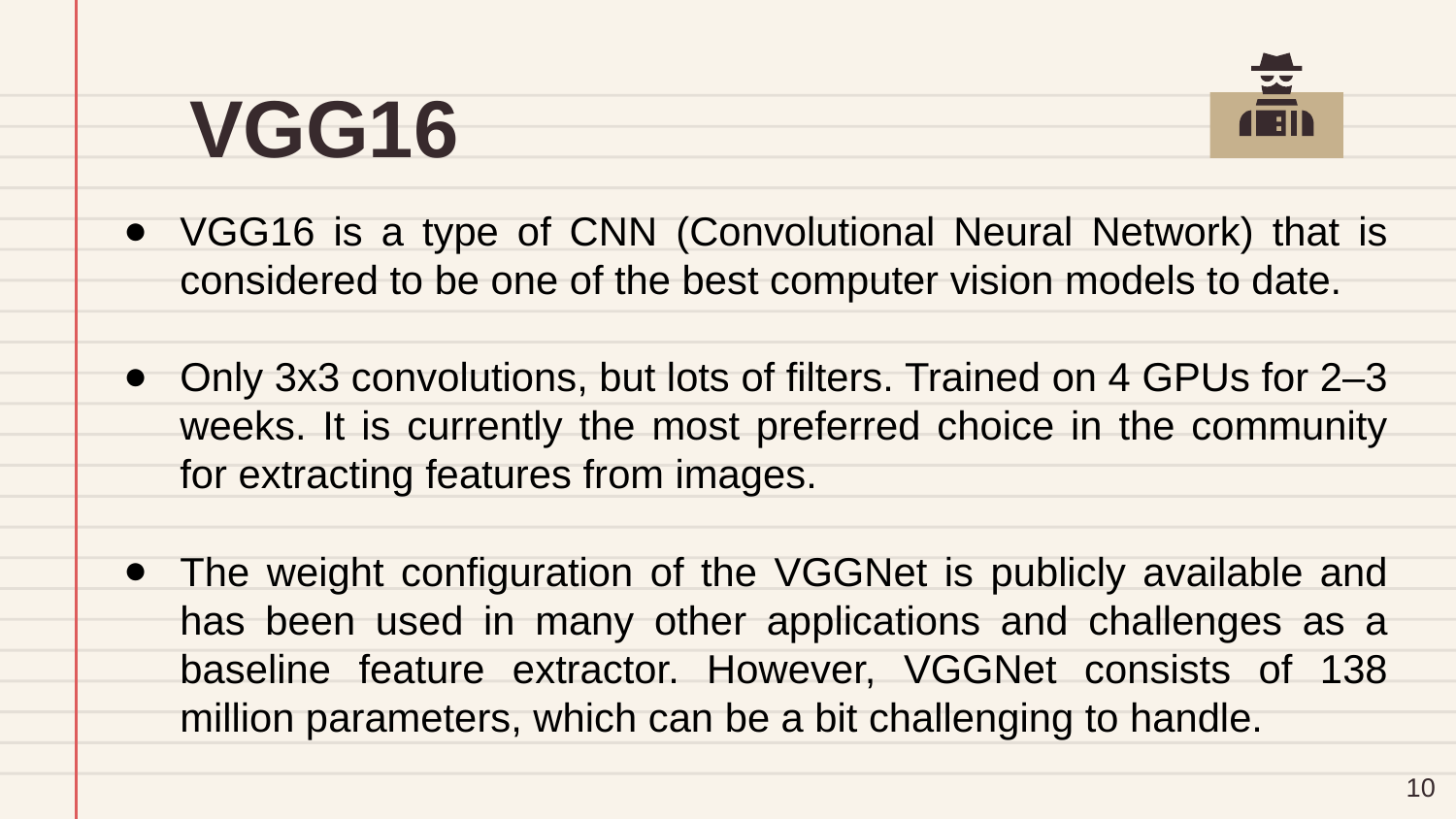

# VGG16

VGG16 is a type of CNN (Convolutional Neural Network) that is considered to be one of the best computer vision models to date.

Only 3x3 convolutions, but lots of filters. Trained on 4 GPUs for 2–3 weeks. It is currently the most preferred choice in the community for extracting features from images.

The weight configuration of the VGGNet is publicly available and has been used in many other applications and challenges as a baseline feature extractor. However, VGGNet consists of 138 million parameters, which can be a bit challenging to handle.
10